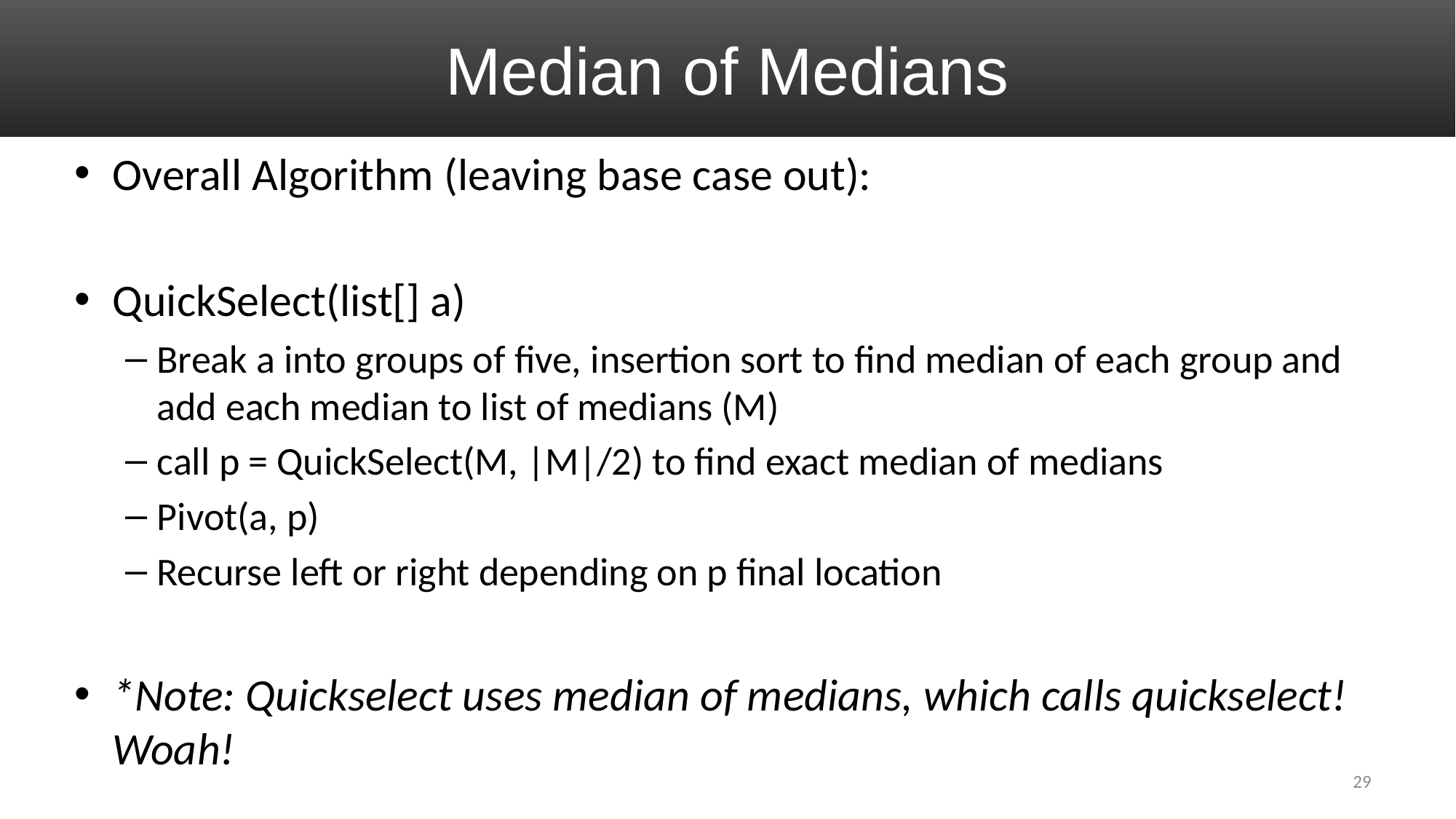

# Median of Medians
Overall Algorithm (leaving base case out):

QuickSelect(list[] a)
Break a into groups of five, insertion sort to find median of each group and add each median to list of medians (M)
call p = QuickSelect(M, |M|/2) to find exact median of medians
Pivot(a, p)
Recurse left or right depending on p final location

*Note: Quickselect uses median of medians, which calls quickselect! Woah!
29